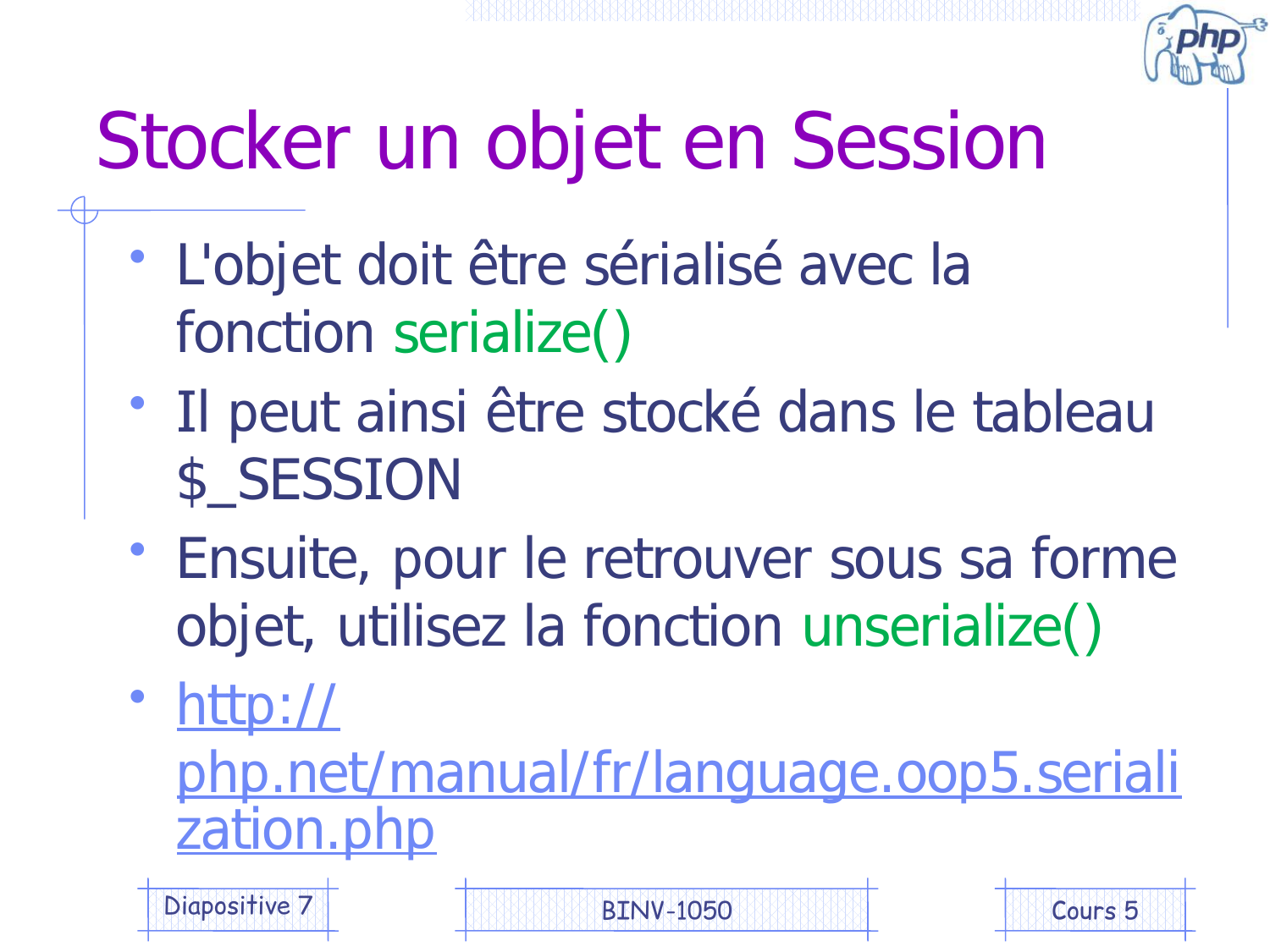

# Stocker un objet en Session
L'objet doit être sérialisé avec la fonction serialize()
Il peut ainsi être stocké dans le tableau $_SESSION
Ensuite, pour le retrouver sous sa forme objet, utilisez la fonction unserialize()
http://php.net/manual/fr/language.oop5.serialization.php

Diapositive 7
BINV-1050
Cours 5